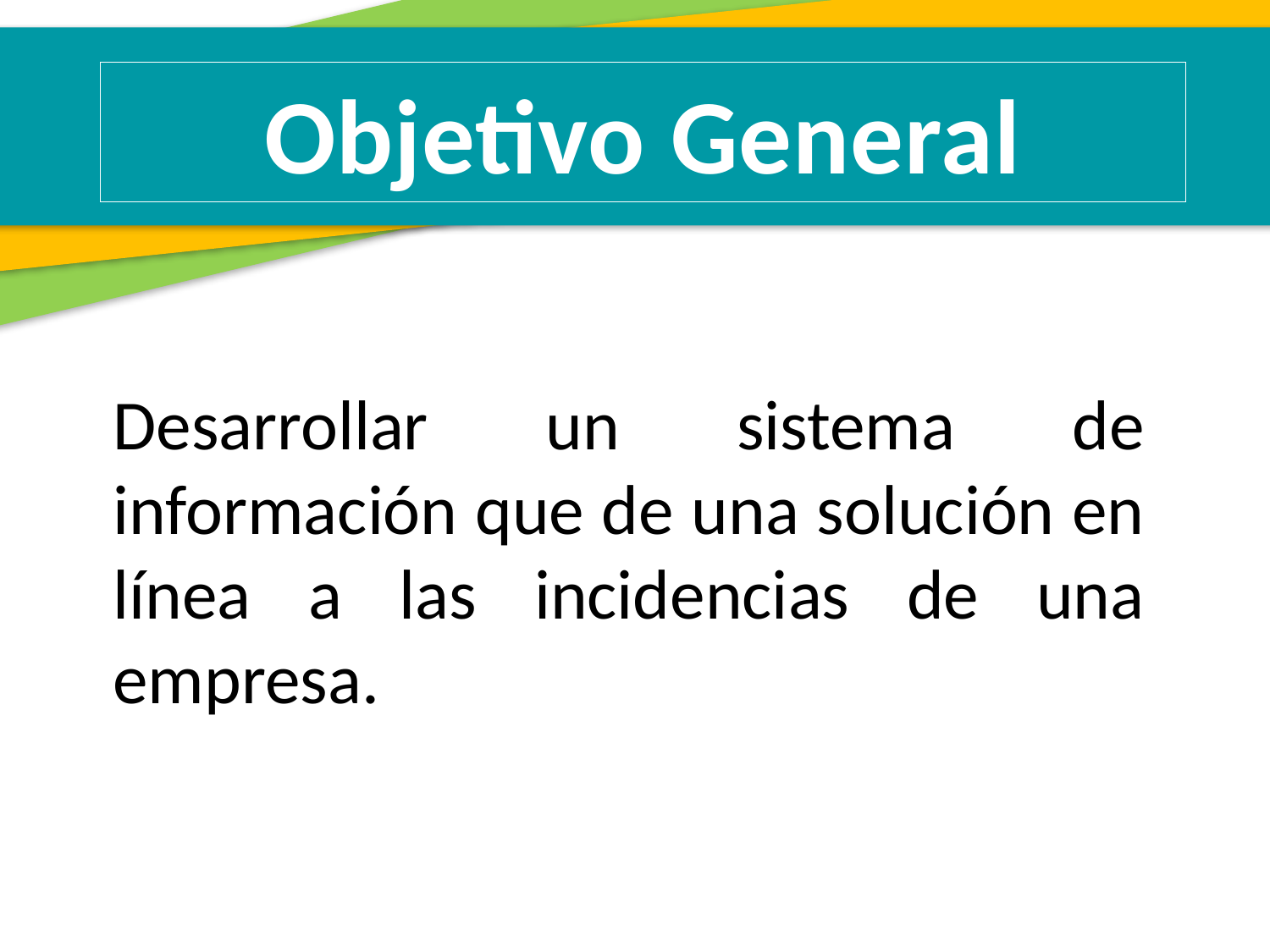

Objetivo General
Desarrollar un sistema de información que de una solución en línea a las incidencias de una empresa.